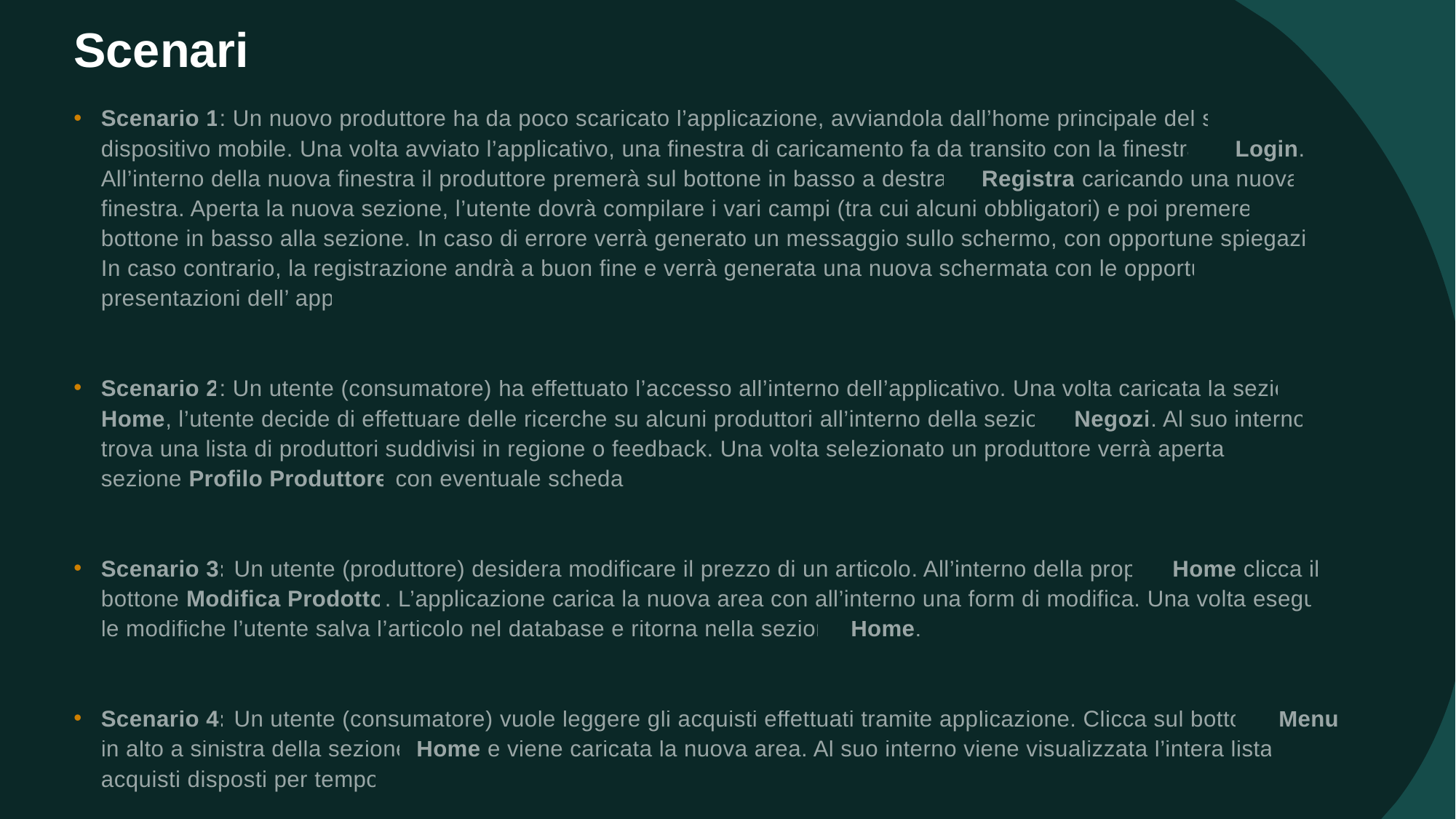

# Scenari
Scenario 1: Un nuovo produttore ha da poco scaricato l’applicazione, avviandola dall’home principale del suo dispositivo mobile. Una volta avviato l’applicativo, una finestra di caricamento fa da transito con la finestra di Login. All’interno della nuova finestra il produttore premerà sul bottone in basso a destra di Registra caricando una nuova finestra. Aperta la nuova sezione, l’utente dovrà compilare i vari campi (tra cui alcuni obbligatori) e poi premere sul bottone in basso alla sezione. In caso di errore verrà generato un messaggio sullo schermo, con opportune spiegazioni. In caso contrario, la registrazione andrà a buon fine e verrà generata una nuova schermata con le opportune presentazioni dell’ app.

Scenario 2: Un utente (consumatore) ha effettuato l’accesso all’interno dell’applicativo. Una volta caricata la sezione Home, l’utente decide di effettuare delle ricerche su alcuni produttori all’interno della sezione Negozi. Al suo interno trova una lista di produttori suddivisi in regione o feedback. Una volta selezionato un produttore verrà aperta una sezione Profilo Produttore con eventuale scheda.

Scenario 3: Un utente (produttore) desidera modificare il prezzo di un articolo. All’interno della propria Home clicca il bottone Modifica Prodotto. L’applicazione carica la nuova area con all’interno una form di modifica. Una volta eseguite le modifiche l’utente salva l’articolo nel database e ritorna nella sezione Home.

Scenario 4: Un utente (consumatore) vuole leggere gli acquisti effettuati tramite applicazione. Clicca sul bottone Menu in alto a sinistra della sezione Home e viene caricata la nuova area. Al suo interno viene visualizzata l’intera lista di acquisti disposti per tempo.